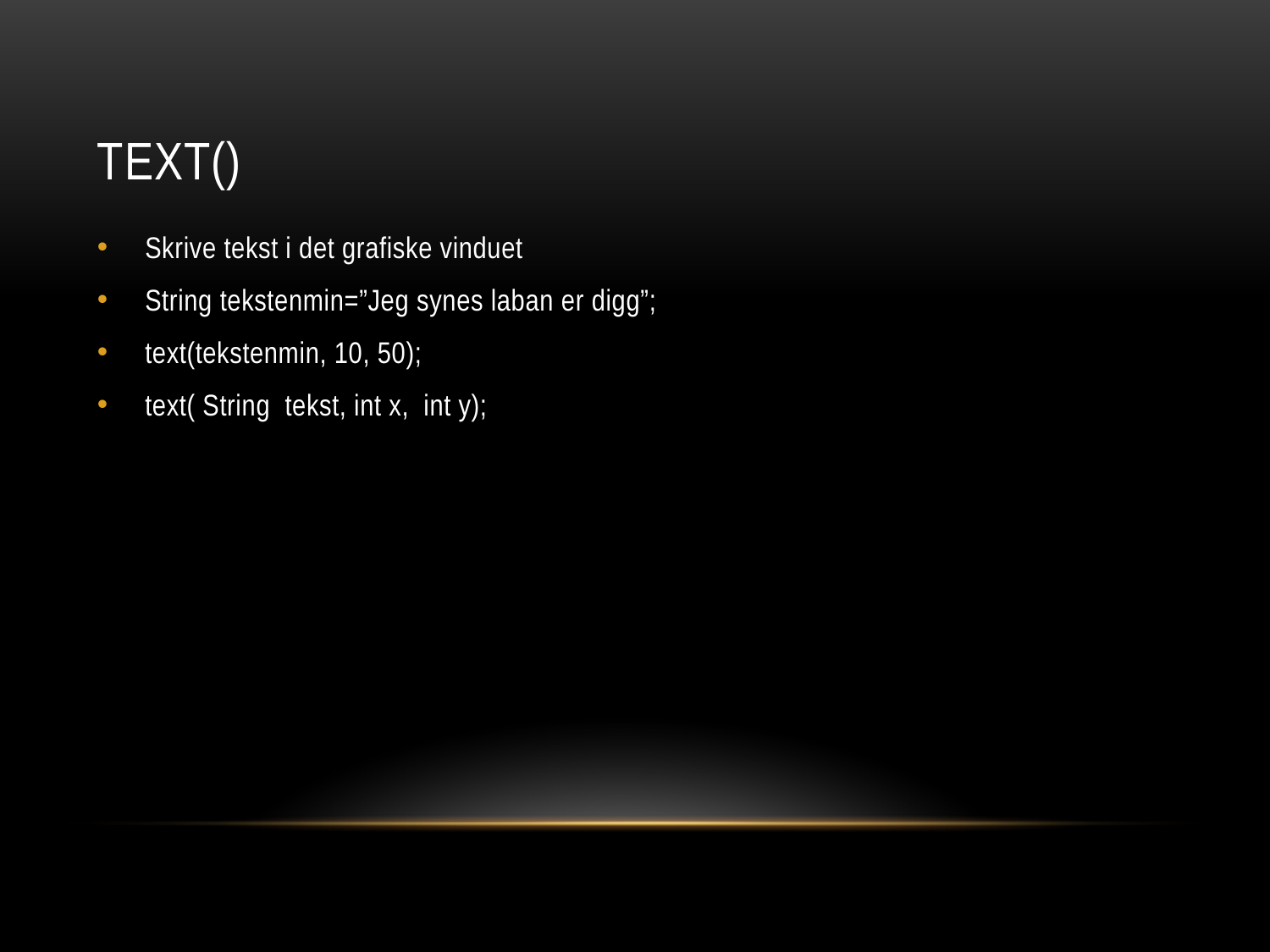

# Text()
Skrive tekst i det grafiske vinduet
String tekstenmin=”Jeg synes laban er digg”;
text(tekstenmin, 10, 50);
text( String  tekst, int x,  int y);